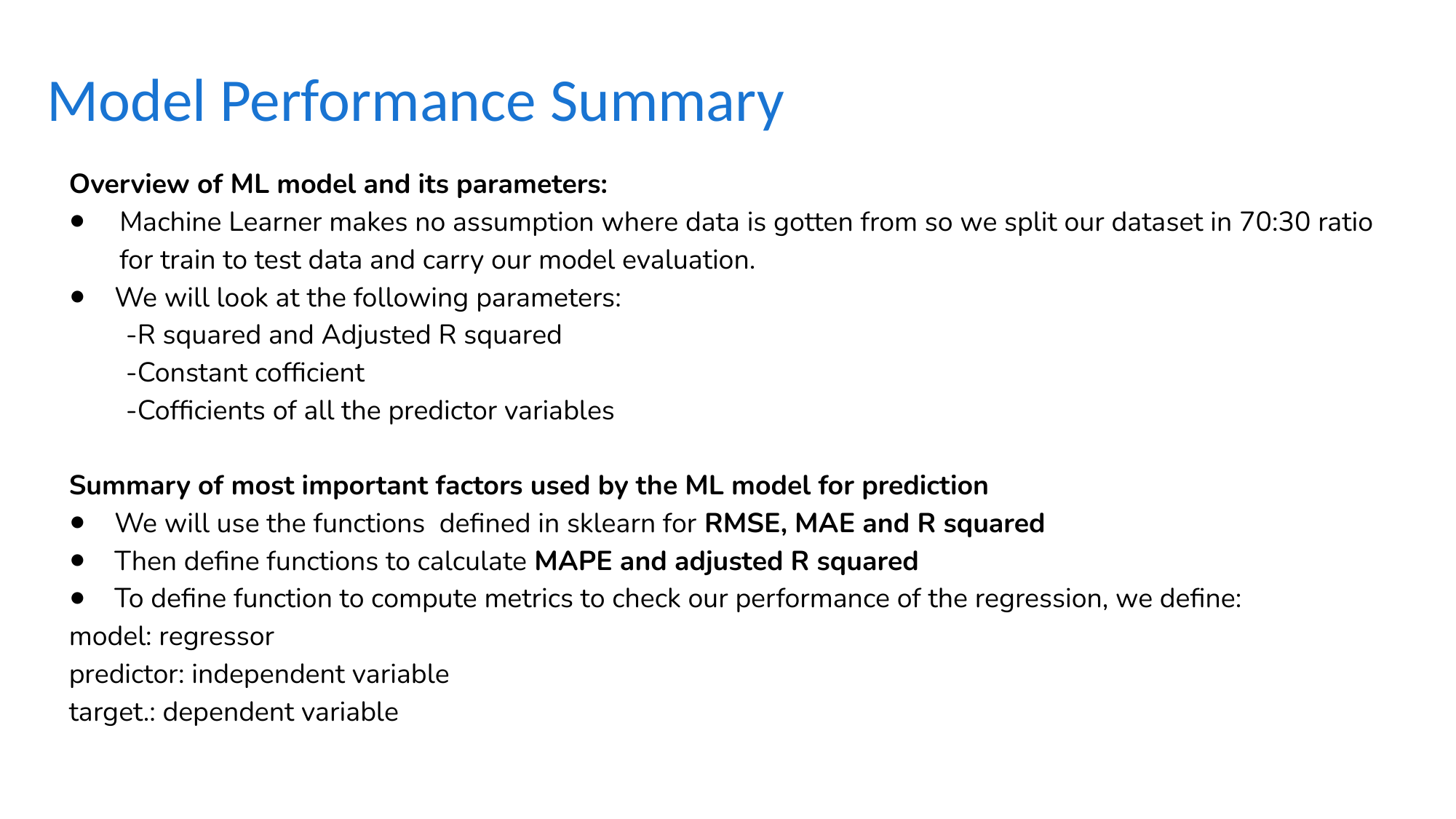

# Model Performance Summary
Overview of ML model and its parameters:
Machine Learner makes no assumption where data is gotten from so we split our dataset in 70:30 ratio for train to test data and carry our model evaluation.
We will look at the following parameters:
        -R squared and Adjusted R squared
        -Constant cofficient
        -Cofficients of all the predictor variables

Summary of most important factors used by the ML model for prediction
We will use the functions  defined in sklearn for RMSE, MAE and R squared
Then define functions to calculate MAPE and adjusted R squared
To define function to compute metrics to check our performance of the regression, we define:
model: regressor
predictor: independent variable
target.: dependent variable